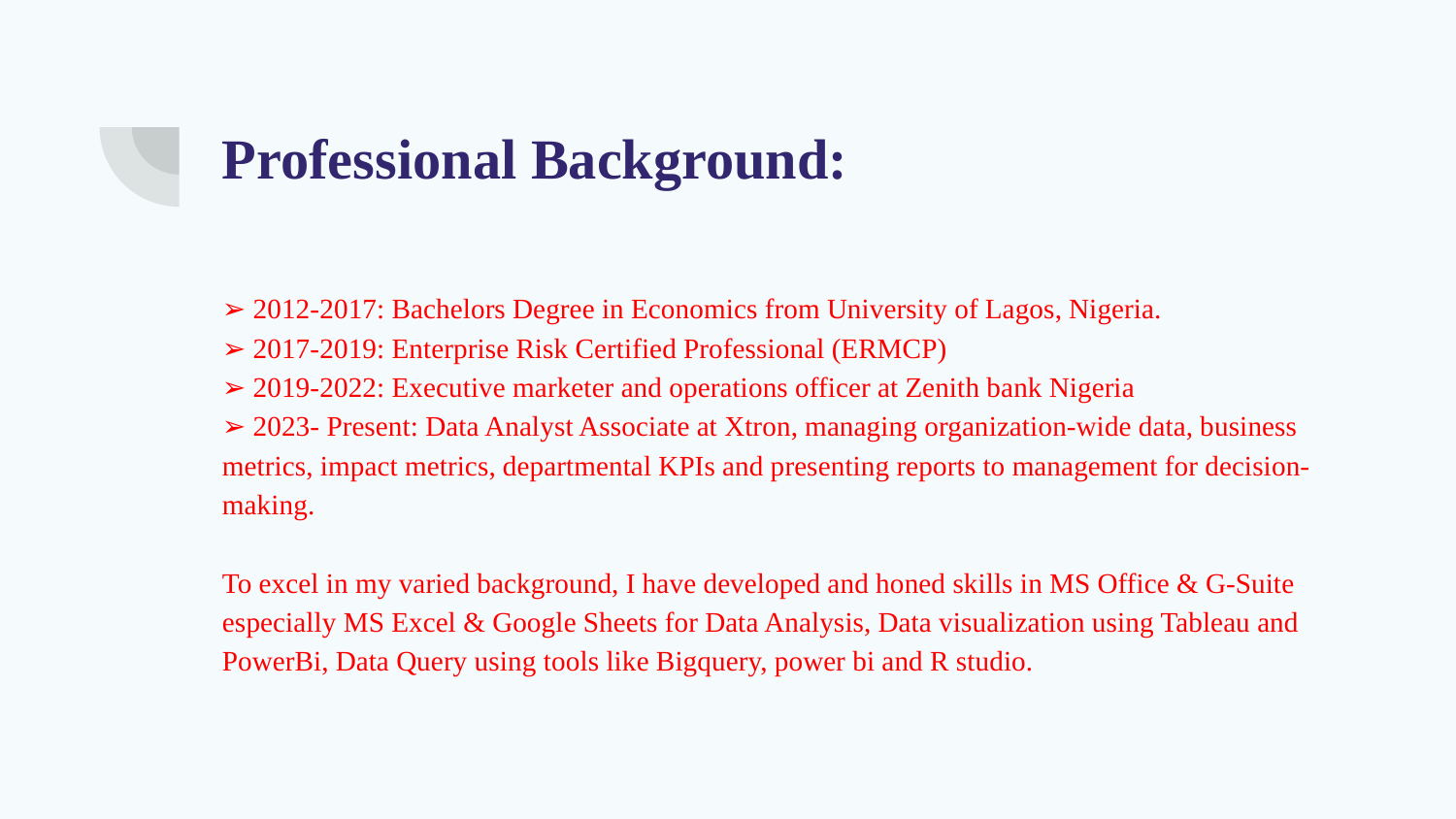

# Professional Background:
➢ 2012-2017: Bachelors Degree in Economics from University of Lagos, Nigeria.
➢ 2017-2019: Enterprise Risk Certified Professional (ERMCP)
➢ 2019-2022: Executive marketer and operations officer at Zenith bank Nigeria
➢ 2023- Present: Data Analyst Associate at Xtron, managing organization-wide data, business metrics, impact metrics, departmental KPIs and presenting reports to management for decision-making.

To excel in my varied background, I have developed and honed skills in MS Office & G-Suite especially MS Excel & Google Sheets for Data Analysis, Data visualization using Tableau and PowerBi, Data Query using tools like Bigquery, power bi and R studio.